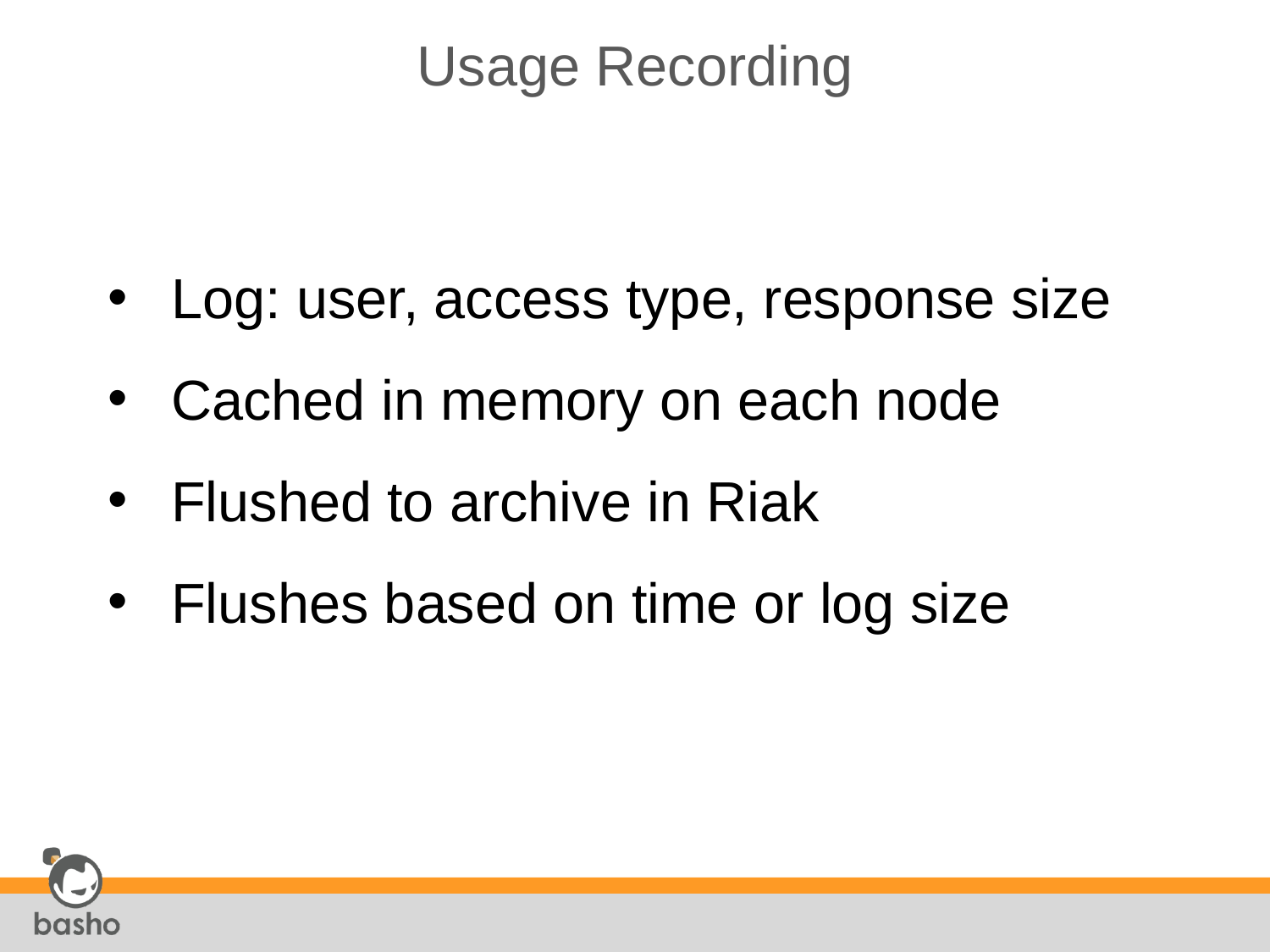

# Usage Recording
Log: user, access type, response size
Cached in memory on each node
Flushed to archive in Riak
Flushes based on time or log size